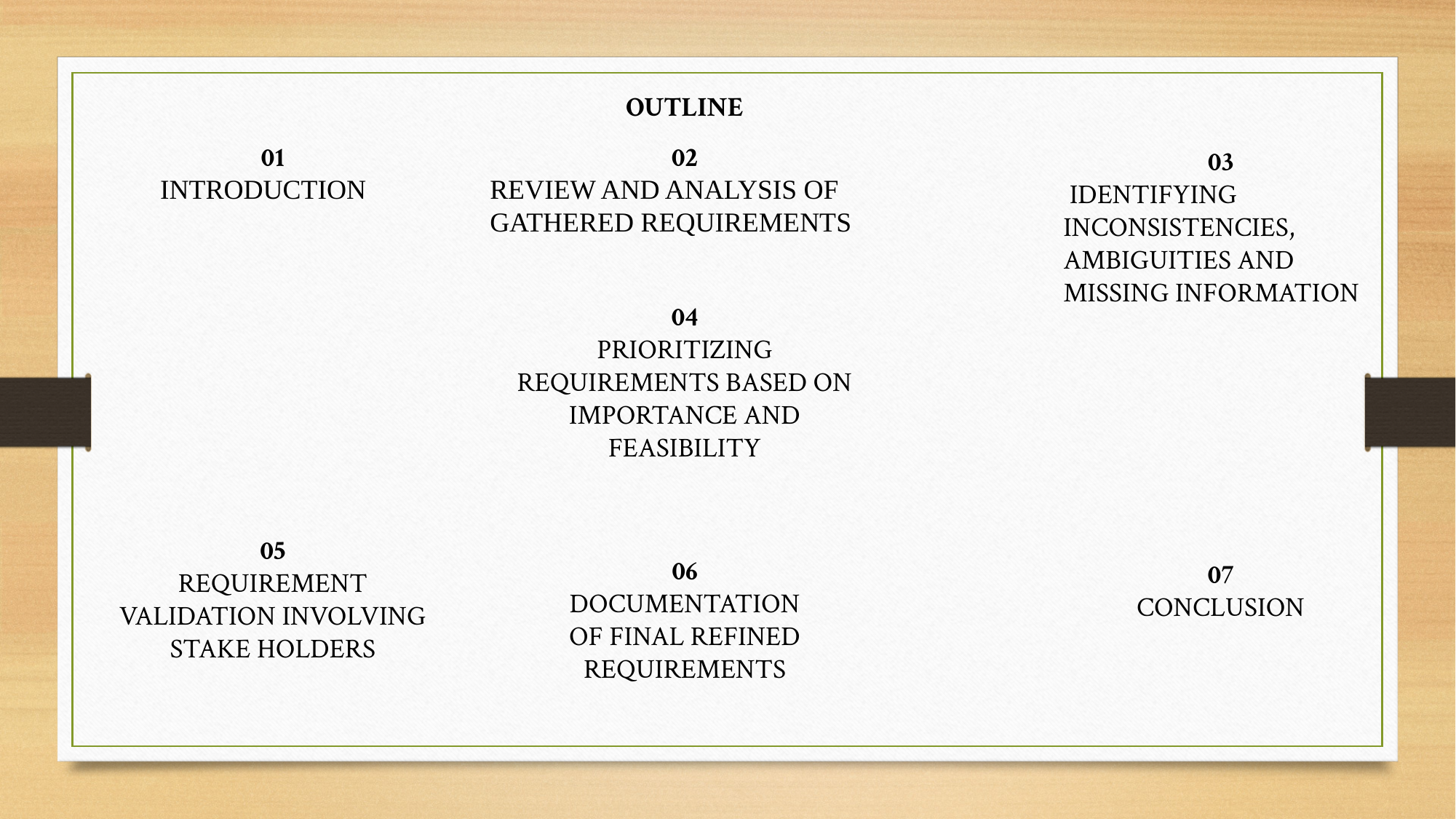

OUTLINE
01
INTRODUCTION

02
REVIEW AND ANALYSIS OF GATHERED REQUIREMENTS
03
 IDENTIFYING INCONSISTENCIES, AMBIGUITIES AND MISSING INFORMATION
04
PRIORITIZING REQUIREMENTS BASED ON IMPORTANCE AND FEASIBILITY

05
REQUIREMENT VALIDATION INVOLVING STAKE HOLDERS
06
DOCUMENTATION OF FINAL REFINED REQUIREMENTS
07
CONCLUSION